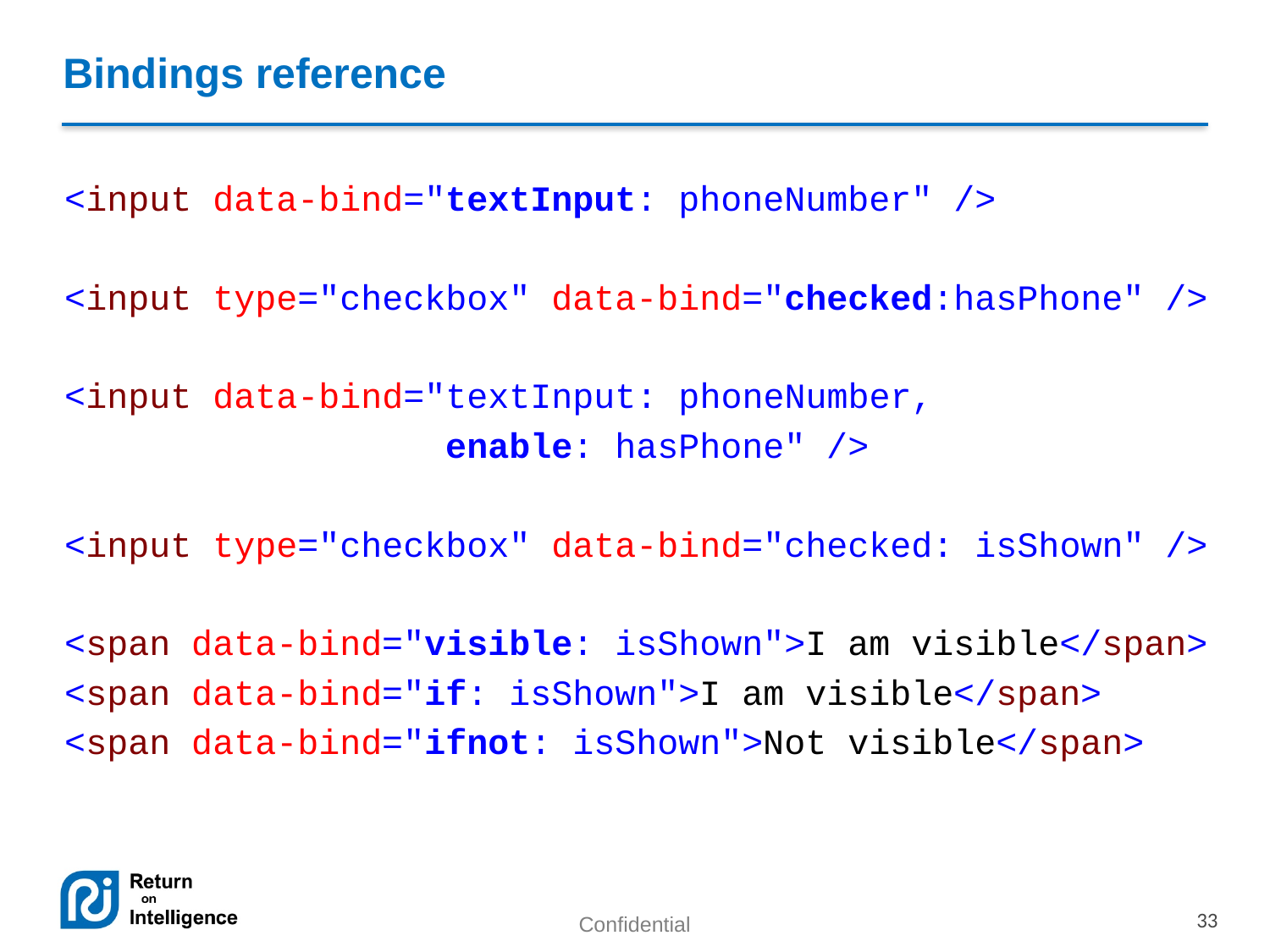

# Bindings reference
<input data-bind="textInput: phoneNumber" />

<input type="checkbox" data-bind="checked:hasPhone" />

<input data-bind="textInput: phoneNumber,
                  enable: hasPhone" />

<input type="checkbox" data-bind="checked: isShown" />

<span data-bind="visible: isShown">I am visible</span>
<span data-bind="if: isShown">I am visible</span>
<span data-bind="ifnot: isShown">Not visible</span>